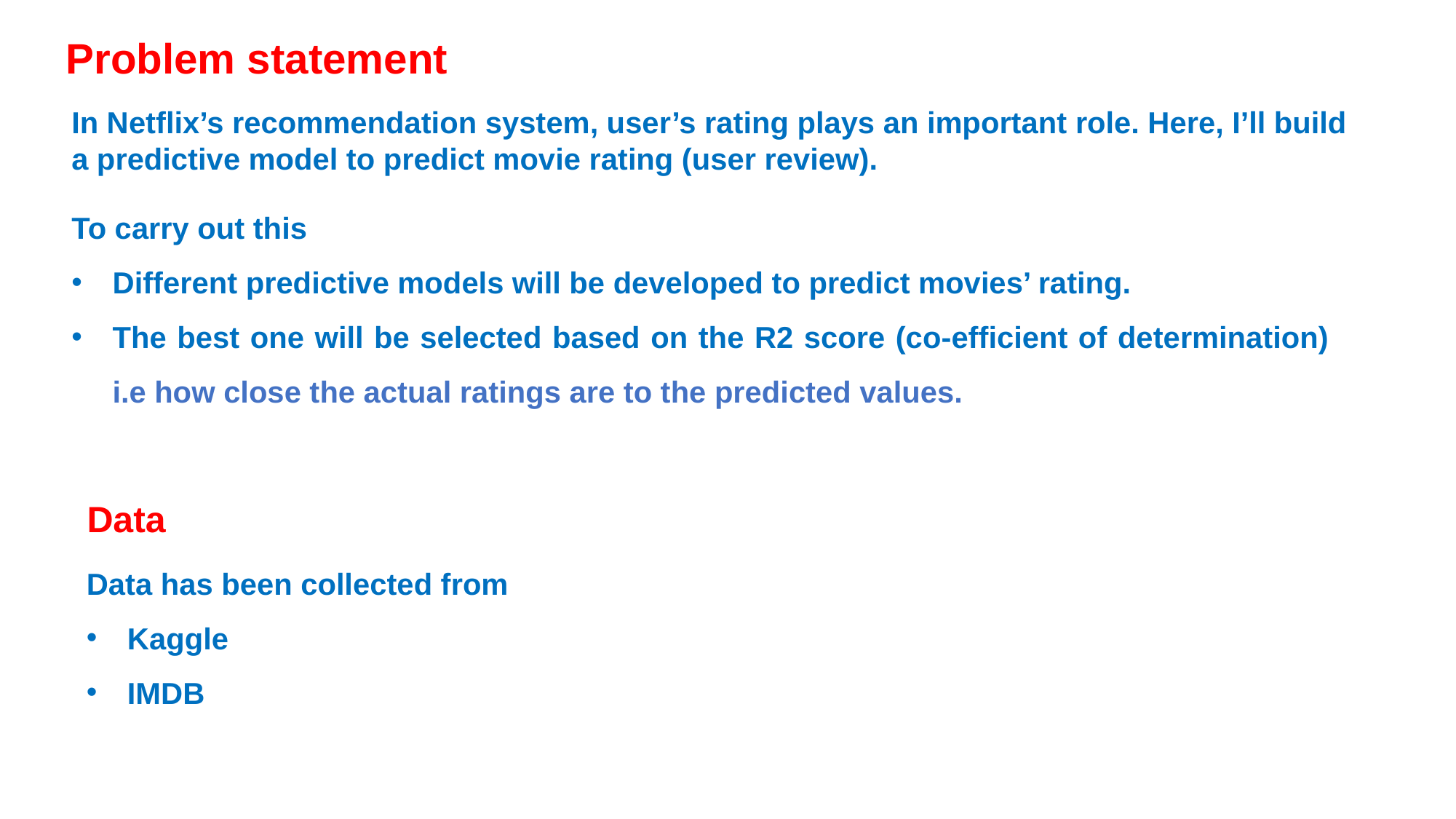

Problem statement
In Netflix’s recommendation system, user’s rating plays an important role. Here, I’ll build a predictive model to predict movie rating (user review).
To carry out this
Different predictive models will be developed to predict movies’ rating.
The best one will be selected based on the R2 score (co-efficient of determination) i.e how close the actual ratings are to the predicted values.
Data
Data has been collected from
Kaggle
IMDB